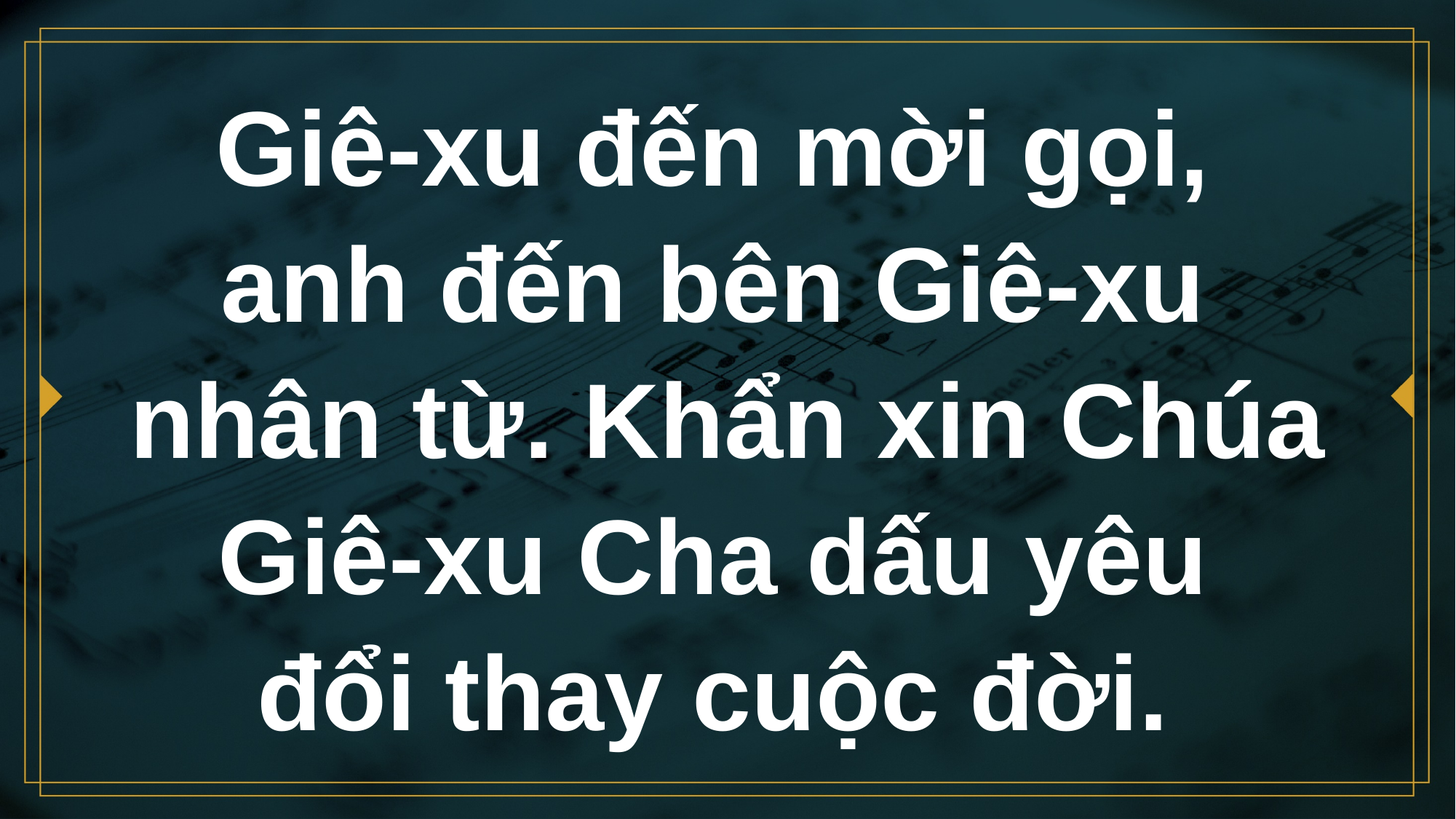

# Giê-xu đến mời gọi, anh đến bên Giê-xu nhân từ. Khẩn xin Chúa Giê-xu Cha dấu yêu đổi thay cuộc đời.